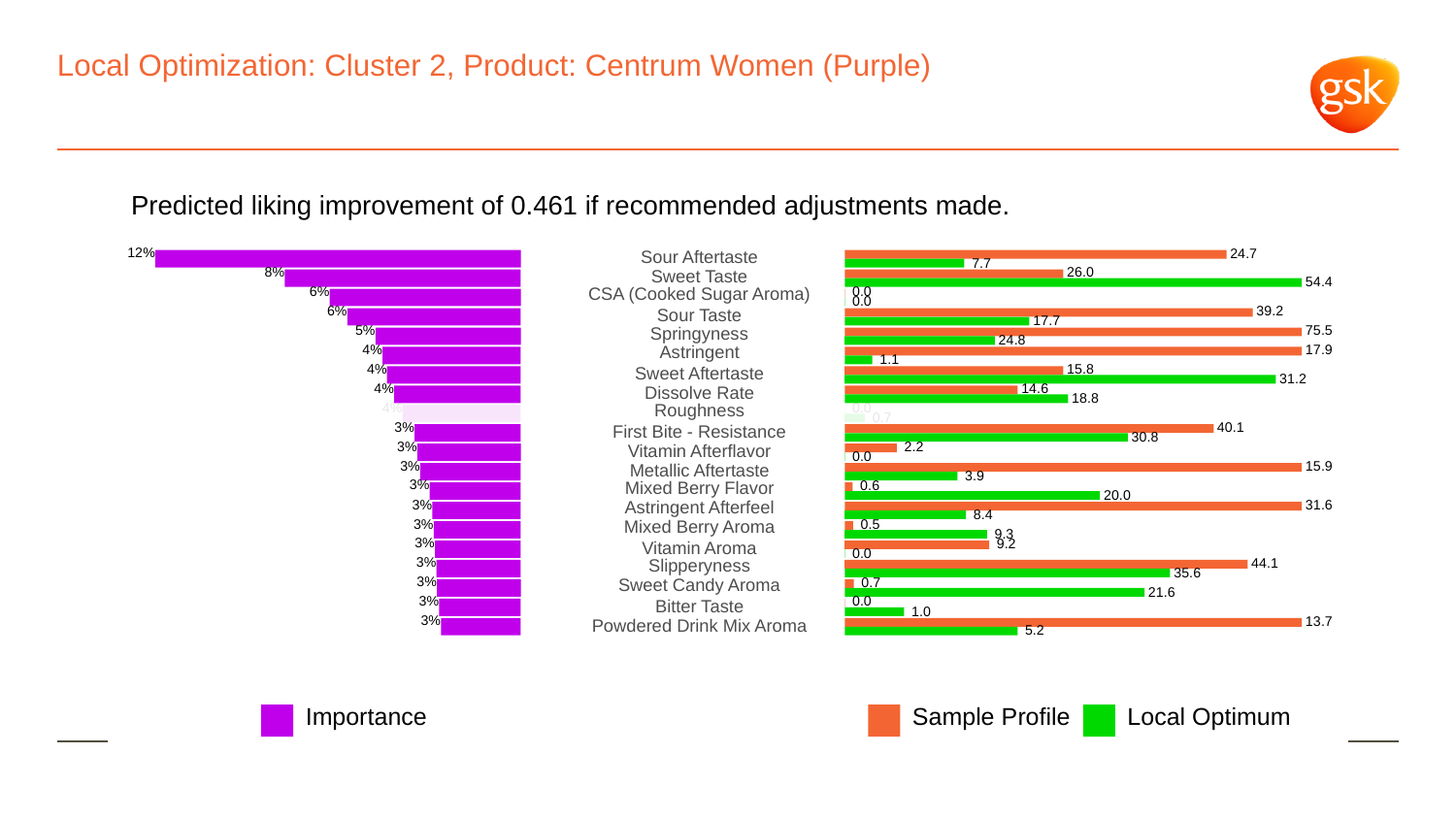

# Local Optimization: Cluster 2, Product: Centrum Women (Purple)

Predicted liking improvement of 0.461 if recommended adjustments made.

12%
 24.7

Sour Aftertaste

  7.7
8%
 26.0

Sweet Taste
 54.4

6%
CSA (Cooked Sugar Aroma)
  0.0

  0.0

6%
 39.2

Sour Taste
 17.7

5%
Springyness
 75.5

 24.8

4%
Astringent
 17.9

  1.1

4%
 15.8

Sweet Aftertaste
 31.2

4%
 14.6

Dissolve Rate
 18.8

4%
Roughness
  0.0

  0.7

3%
 40.1

First Bite - Resistance
 30.8

3%
  2.2

Vitamin Afterflavor
  0.0

3%
 15.9

Metallic Aftertaste
  3.9

3%
Mixed Berry Flavor
  0.6

 20.0

3%
Astringent Afterfeel
 31.6

  8.4

3%
Mixed Berry Aroma
  0.5

  9.3

3%
  9.2

Vitamin Aroma
  0.0

3%
Slipperyness
 44.1

 35.6

3%
Sweet Candy Aroma
  0.7

 21.6

3%
  0.0

Bitter Taste
  1.0

3%
 13.7

Powdered Drink Mix Aroma
  5.2

Local Optimum
Sample Profile
Importance